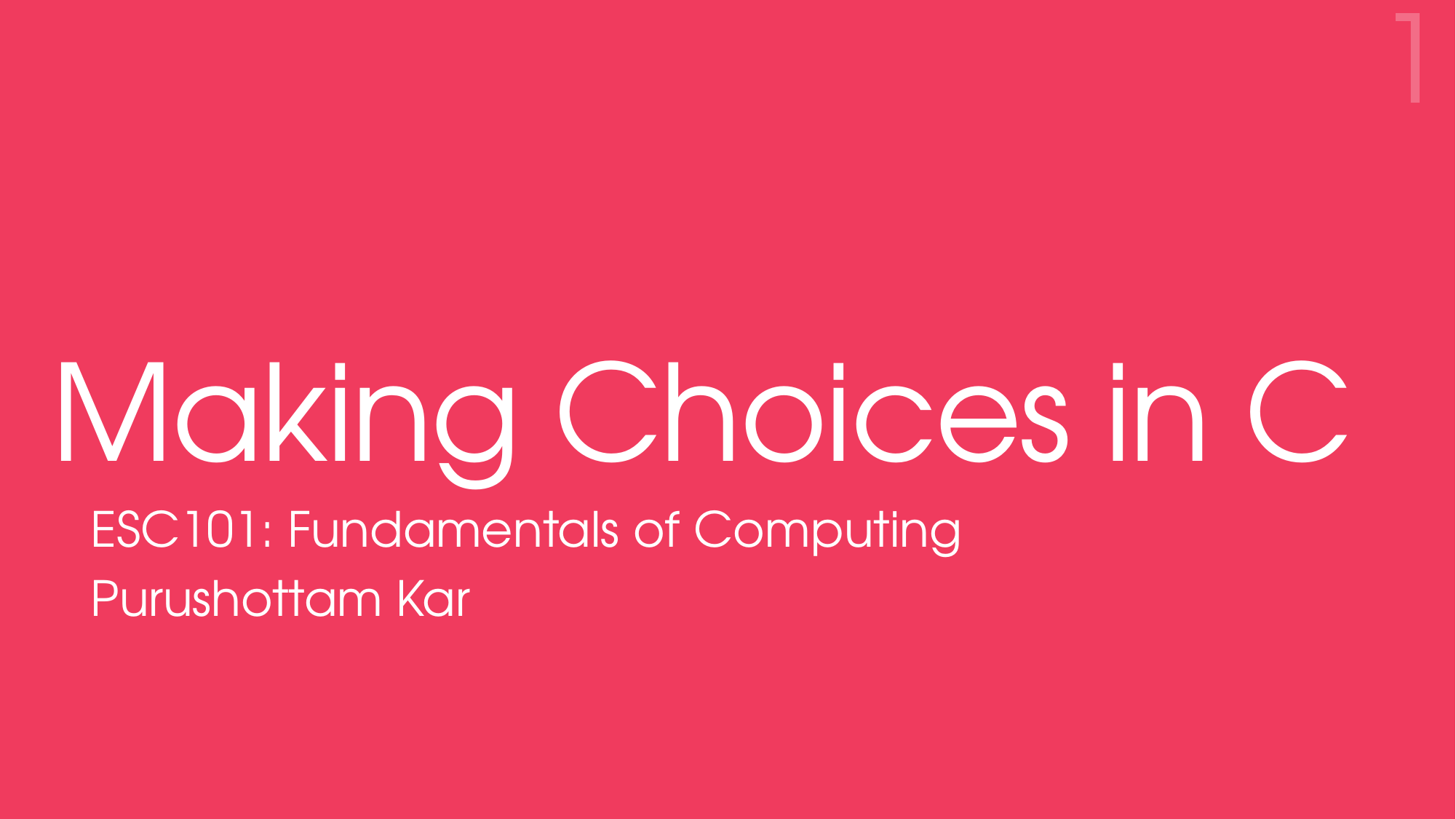

1
# Making Choices in C
ESC101: Fundamentals of Computing
Purushottam Kar